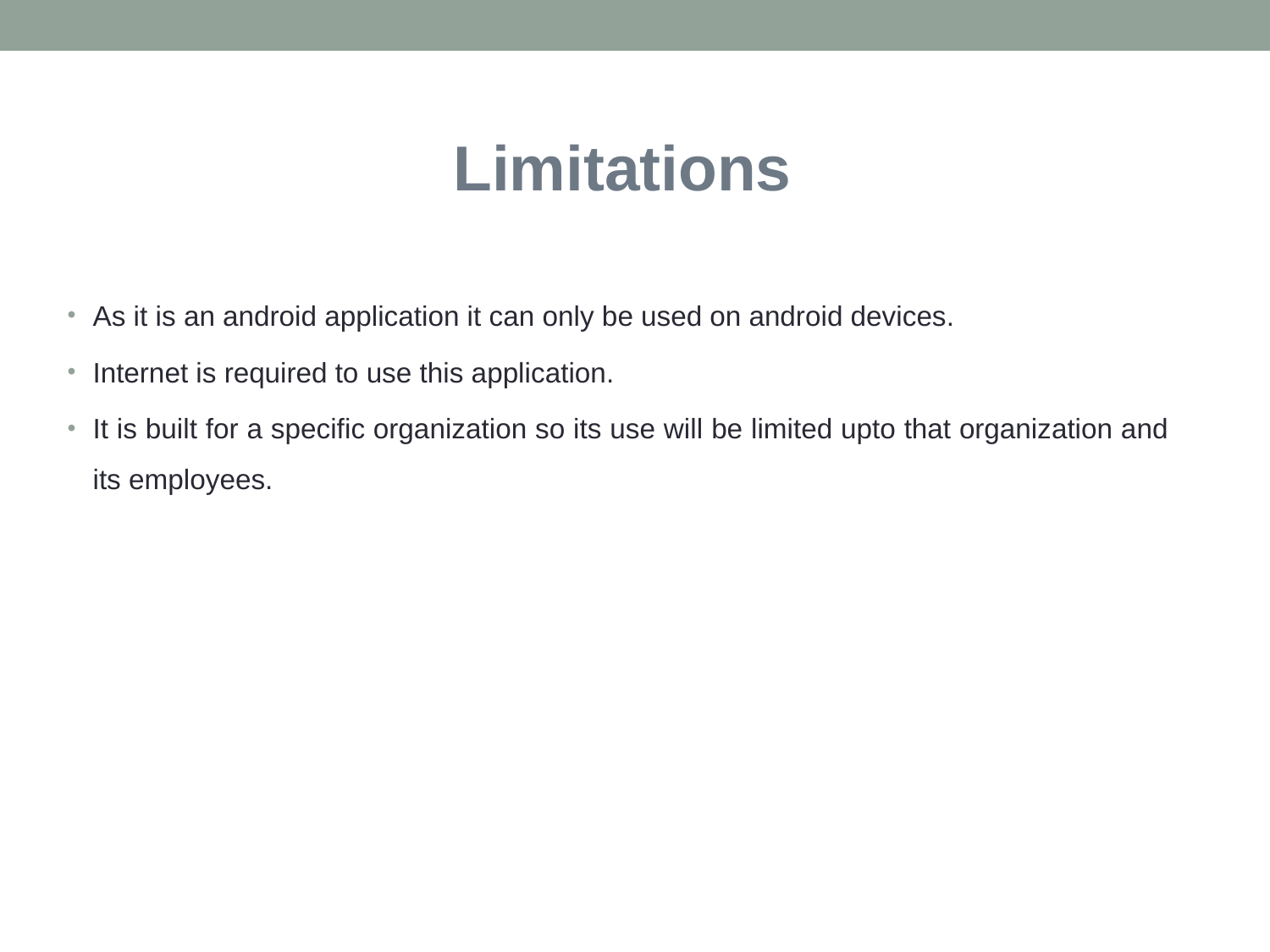

Limitations

As it is an android application it can only be used on android devices.
Internet is required to use this application.
It is built for a specific organization so its use will be limited upto that organization and its employees.